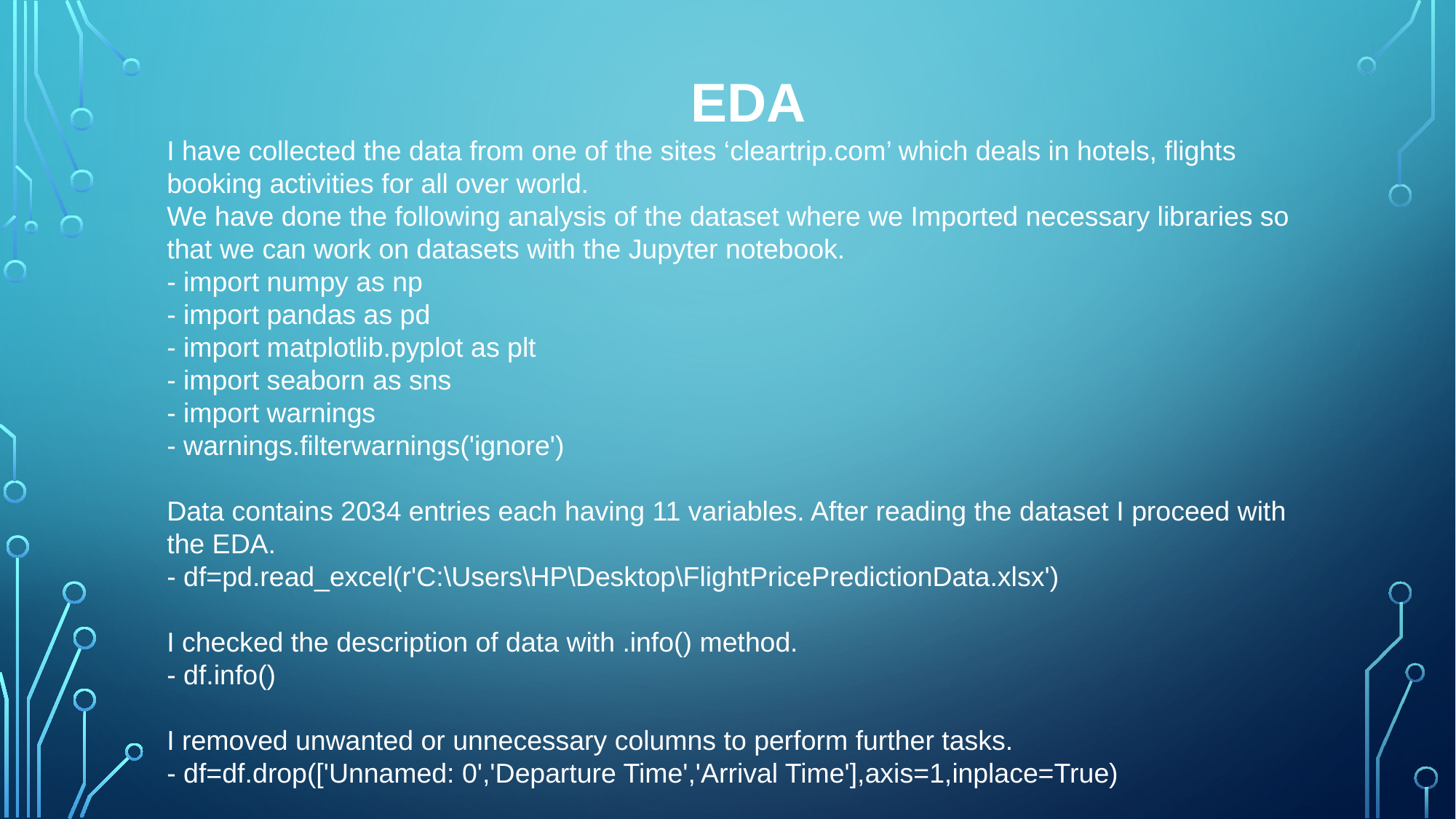

EDA
I have collected the data from one of the sites ‘cleartrip.com’ which deals in hotels, flights booking activities for all over world.
We have done the following analysis of the dataset where we Imported necessary libraries so that we can work on datasets with the Jupyter notebook.
- import numpy as np
- import pandas as pd
- import matplotlib.pyplot as plt
- import seaborn as sns
- import warnings
- warnings.filterwarnings('ignore')

Data contains 2034 entries each having 11 variables. After reading the dataset I proceed with the EDA.
- df=pd.read_excel(r'C:\Users\HP\Desktop\FlightPricePredictionData.xlsx')

I checked the description of data with .info() method.
- df.info()

I removed unwanted or unnecessary columns to perform further tasks.
- df=df.drop(['Unnamed: 0','Departure Time','Arrival Time'],axis=1,inplace=True)